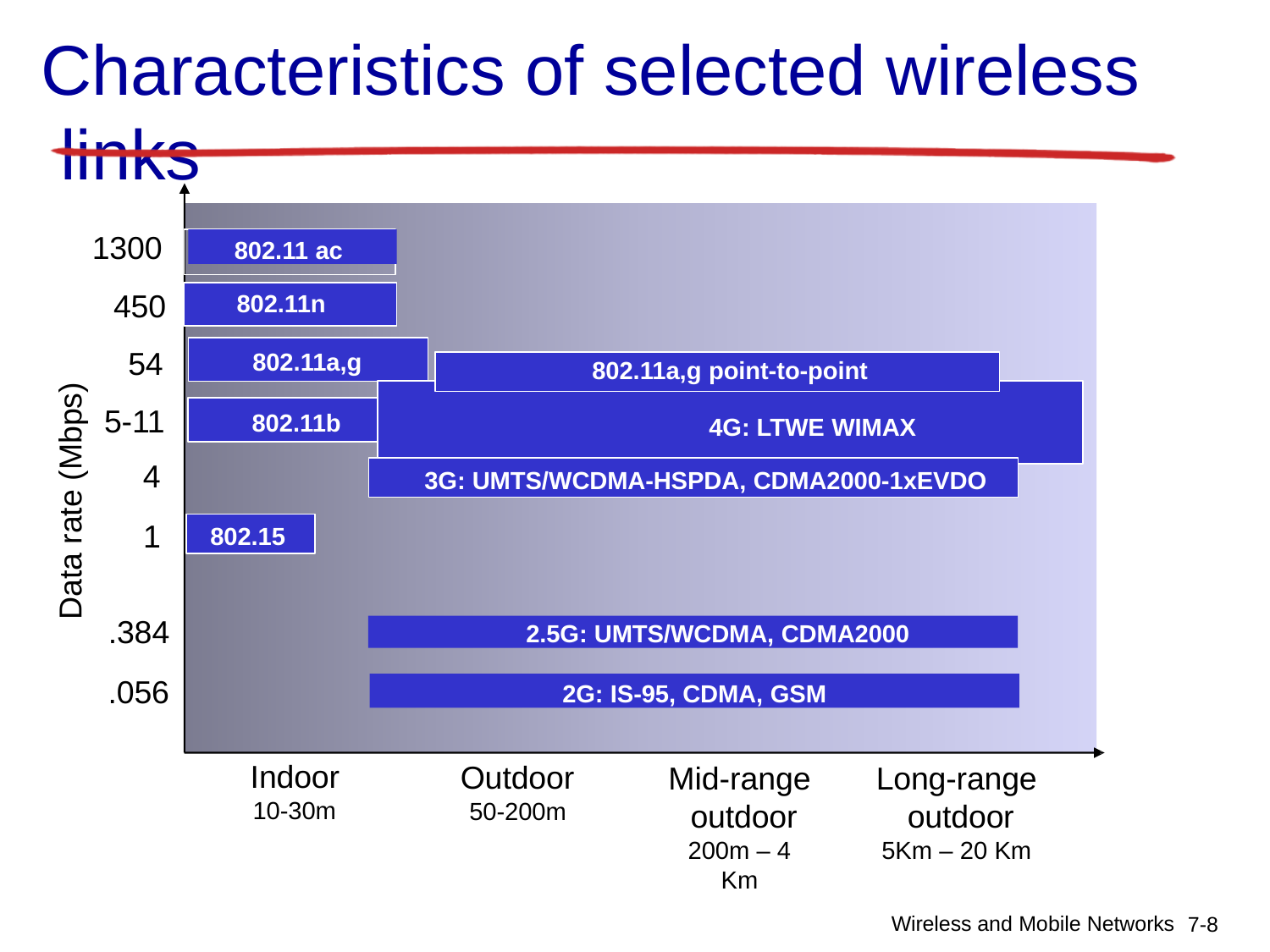

# Characteristics of selected wireless  links

1300
450
54
5-11
4
1

802.11 ac

802.11n

802.11a,g

802.11a,g point-to-point
Data rate (Mbps)

802.11b
4G: LTWE WIMAX

3G: UMTS/WCDMA-HSPDA, CDMA2000-1xEVDO

802.15
.384
.056
2.5G: UMTS/WCDMA, CDMA2000
2G: IS-95, CDMA, GSM

Indoor
10-30m
Outdoor
50-200m
Mid-range  outdoor
200m – 4 Km
Long-range  outdoor
5Km – 20 Km
Wireless and Mobile Networks
7-8